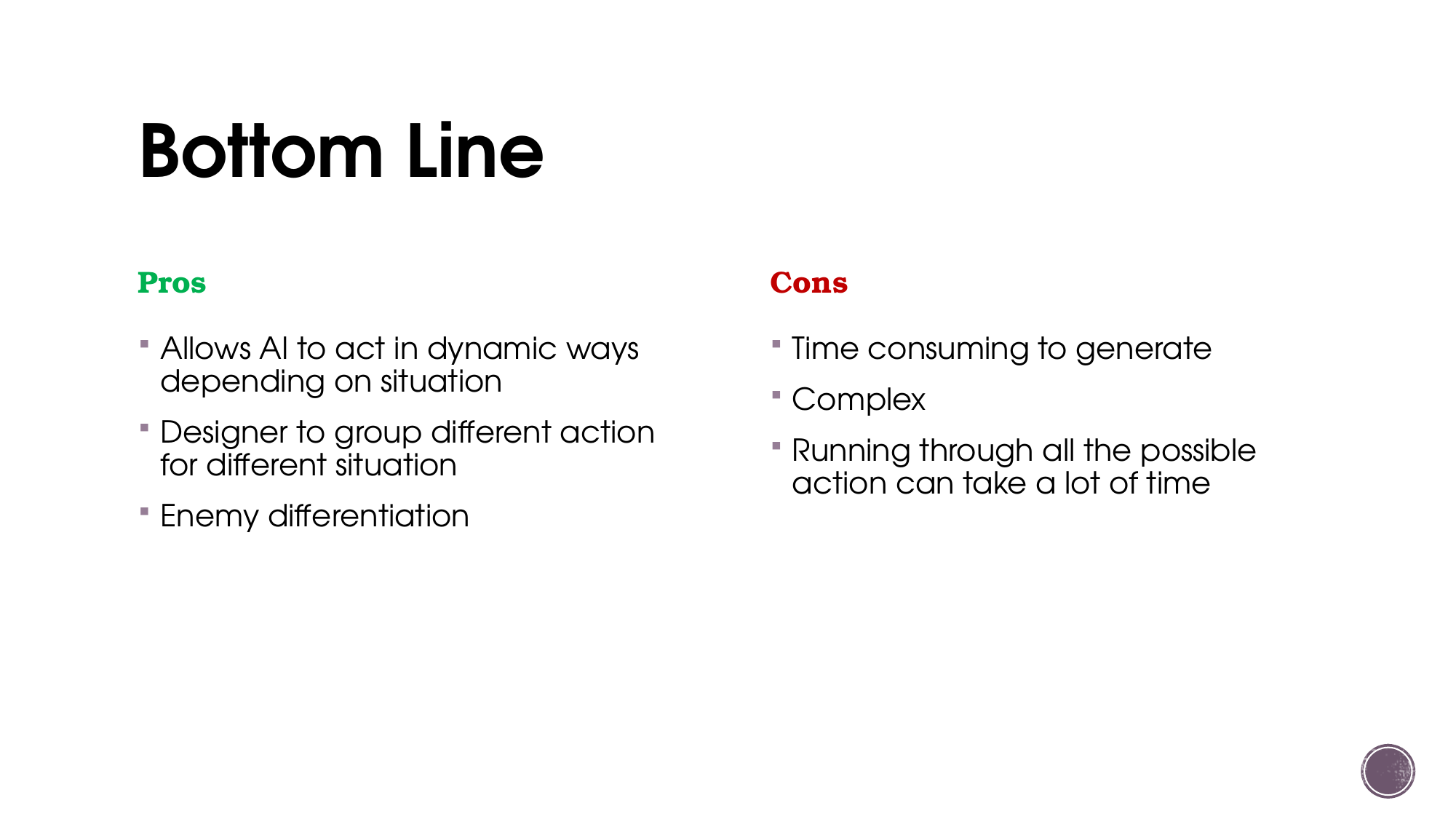

# Bottom Line
Pros
Cons
Allows AI to act in dynamic ways depending on situation
Designer to group different action for different situation
Enemy differentiation
Time consuming to generate
Complex
Running through all the possible action can take a lot of time